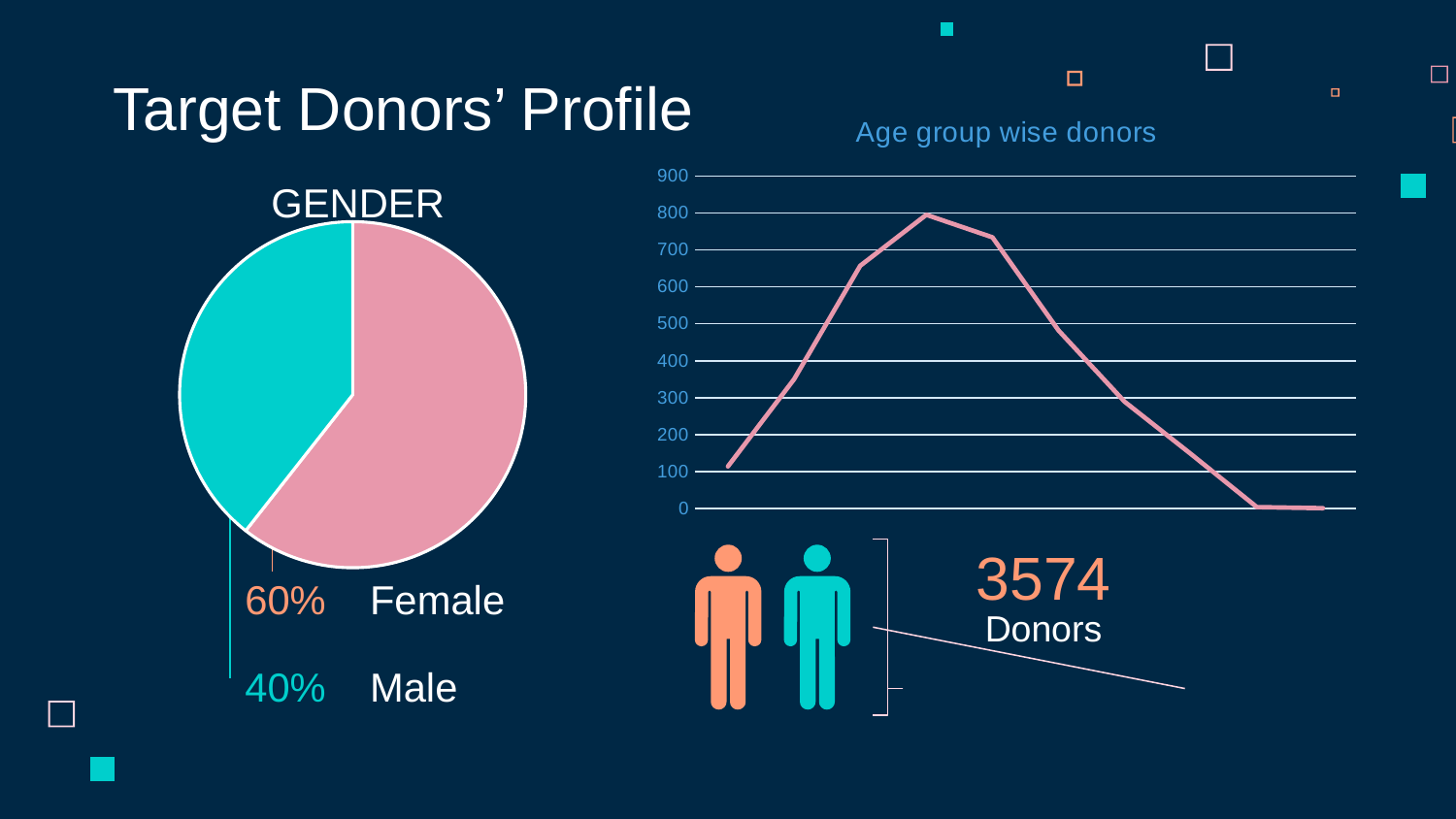

# Target Donors’ Profile

### Chart: Age group wise donors

| Category |  |
|---|---|
GENDER

### Chart

| Category |  |
|---|---|
| F | 2166.0 |
| M | 1408.0 |

3574

60%
Female
Donors
40%
Male